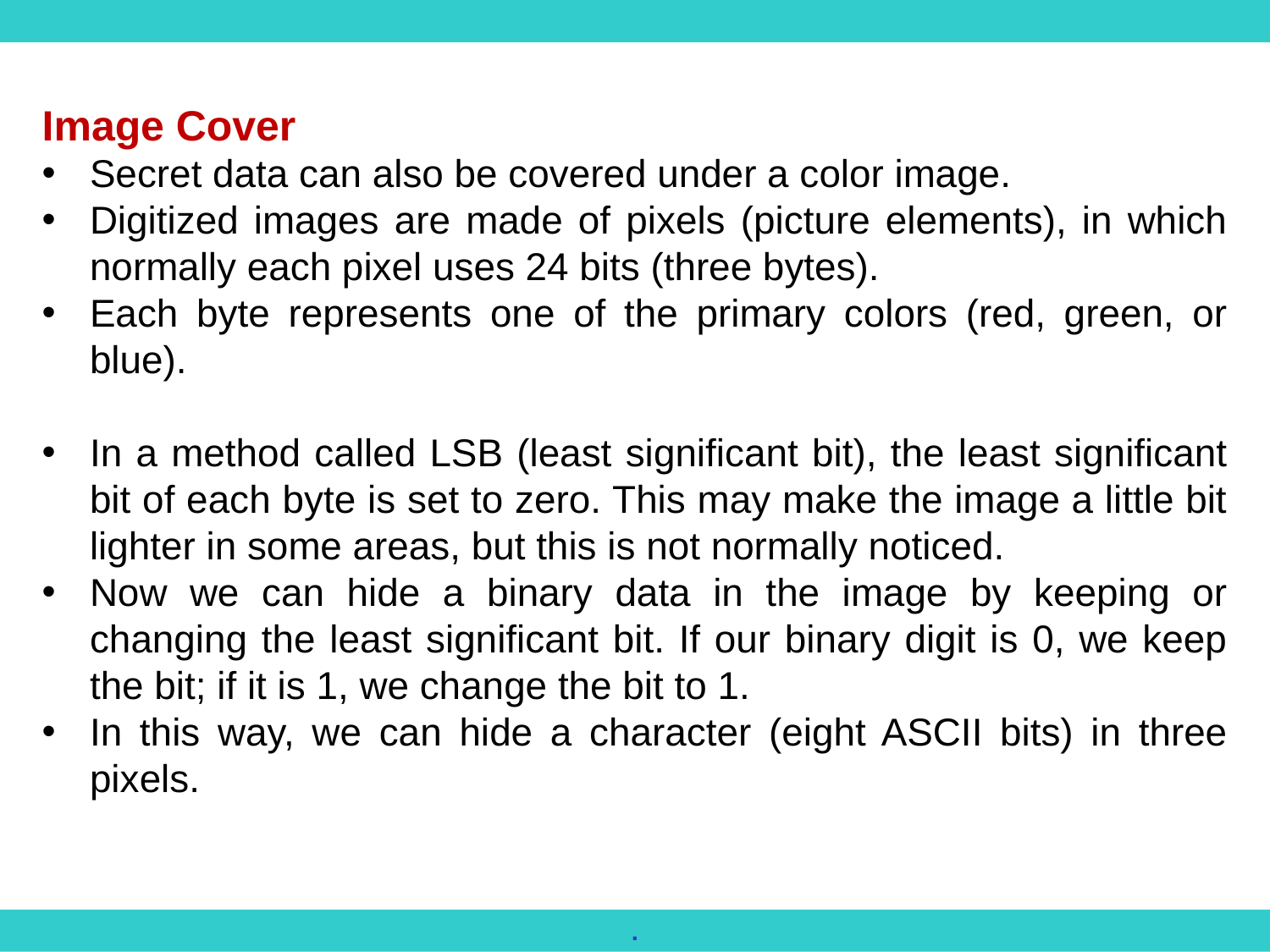

Image Cover
Secret data can also be covered under a color image.
Digitized images are made of pixels (picture elements), in which normally each pixel uses 24 bits (three bytes).
Each byte represents one of the primary colors (red, green, or blue).

In a method called LSB (least significant bit), the least significant bit of each byte is set to zero. This may make the image a little bit lighter in some areas, but this is not normally noticed.
Now we can hide a binary data in the image by keeping or changing the least significant bit. If our binary digit is 0, we keep the bit; if it is 1, we change the bit to 1.
In this way, we can hide a character (eight ASCII bits) in three pixels.
.